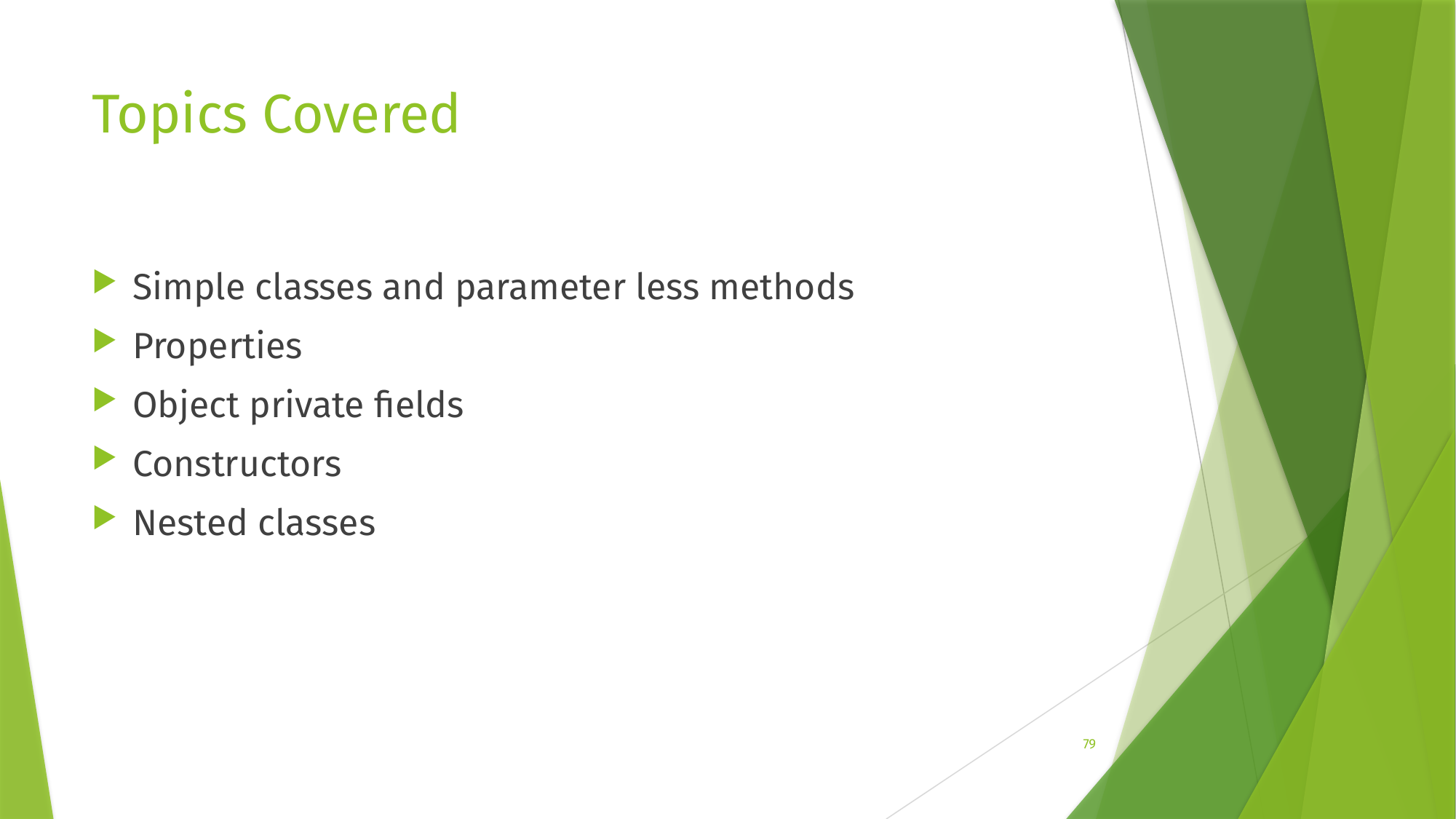

# Topics Covered
Simple classes and parameter less methods
Properties
Object private fields
Constructors
Nested classes

79